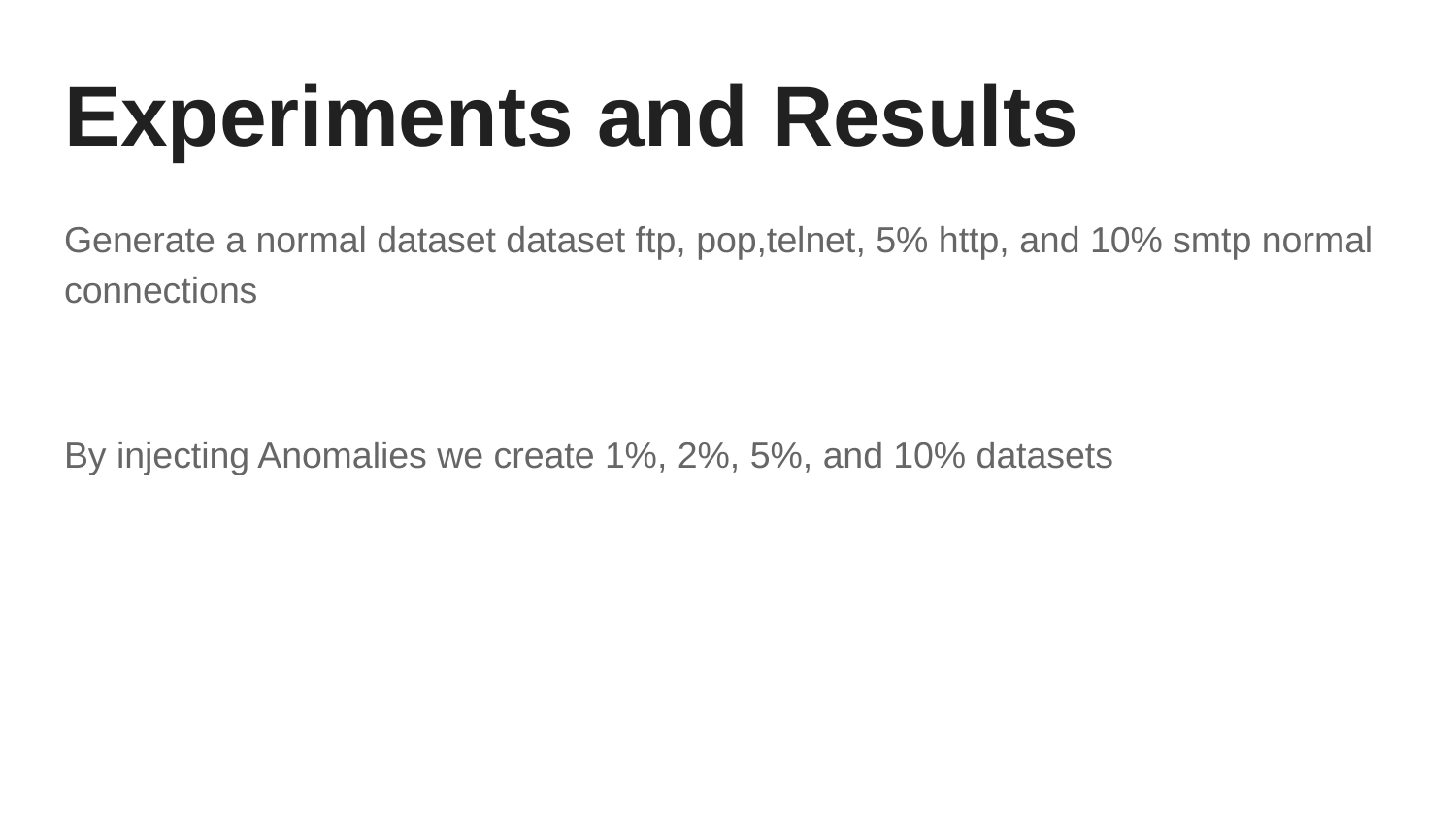

# Experiments and Results
Generate a normal dataset dataset ftp, pop,telnet, 5% http, and 10% smtp normal connections

By injecting Anomalies we create 1%, 2%, 5%, and 10% datasets